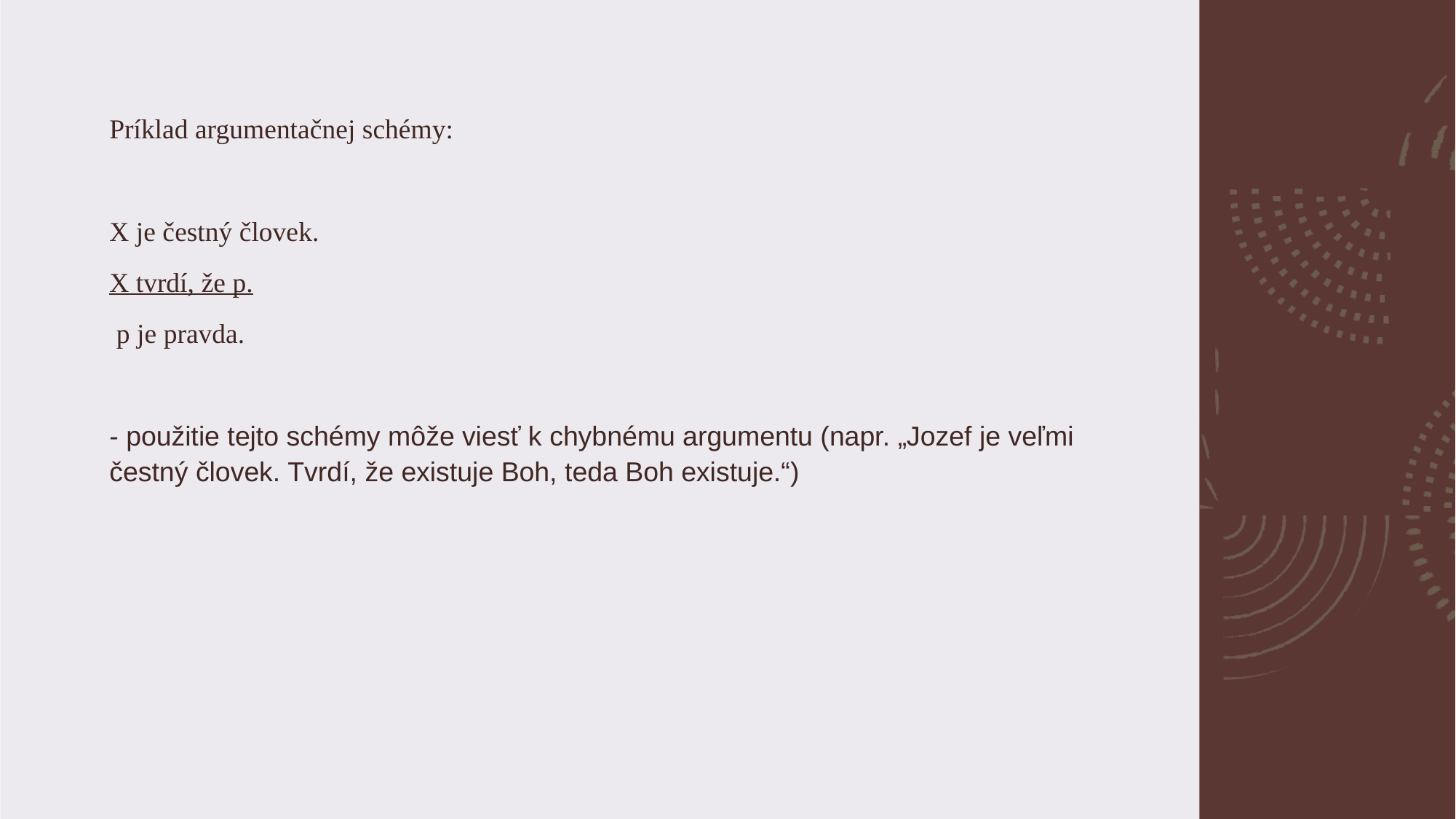

#
Príklad argumentačnej schémy:

X je čestný človek.
X tvrdí, že p.
 p je pravda.

- použitie tejto schémy môže viesť k chybnému argumentu (napr. „Jozef je veľmi čestný človek. Tvrdí, že existuje Boh, teda Boh existuje.“)